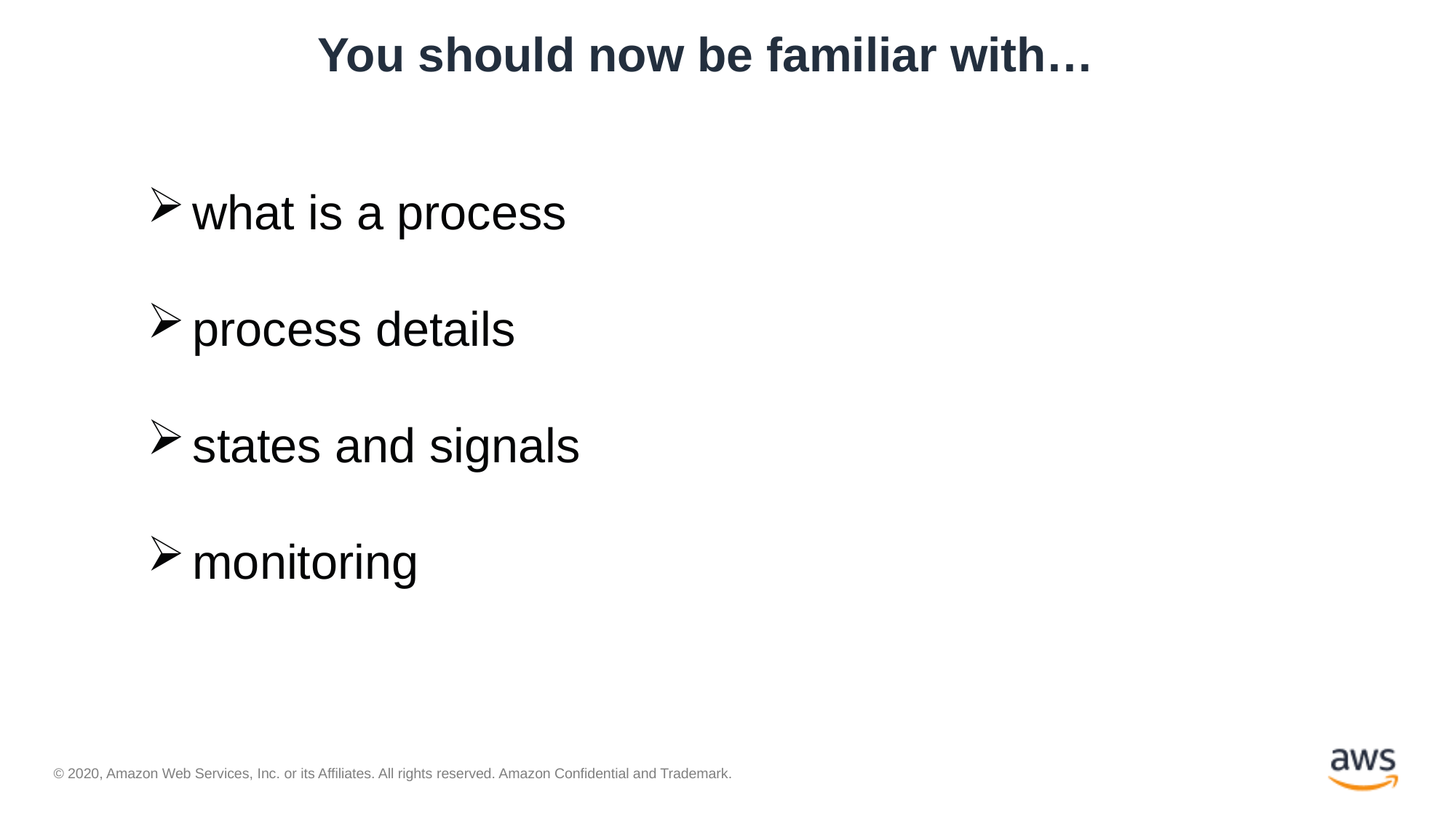

# You should now be familiar with…
what is a process

process details

states and signals

monitoring